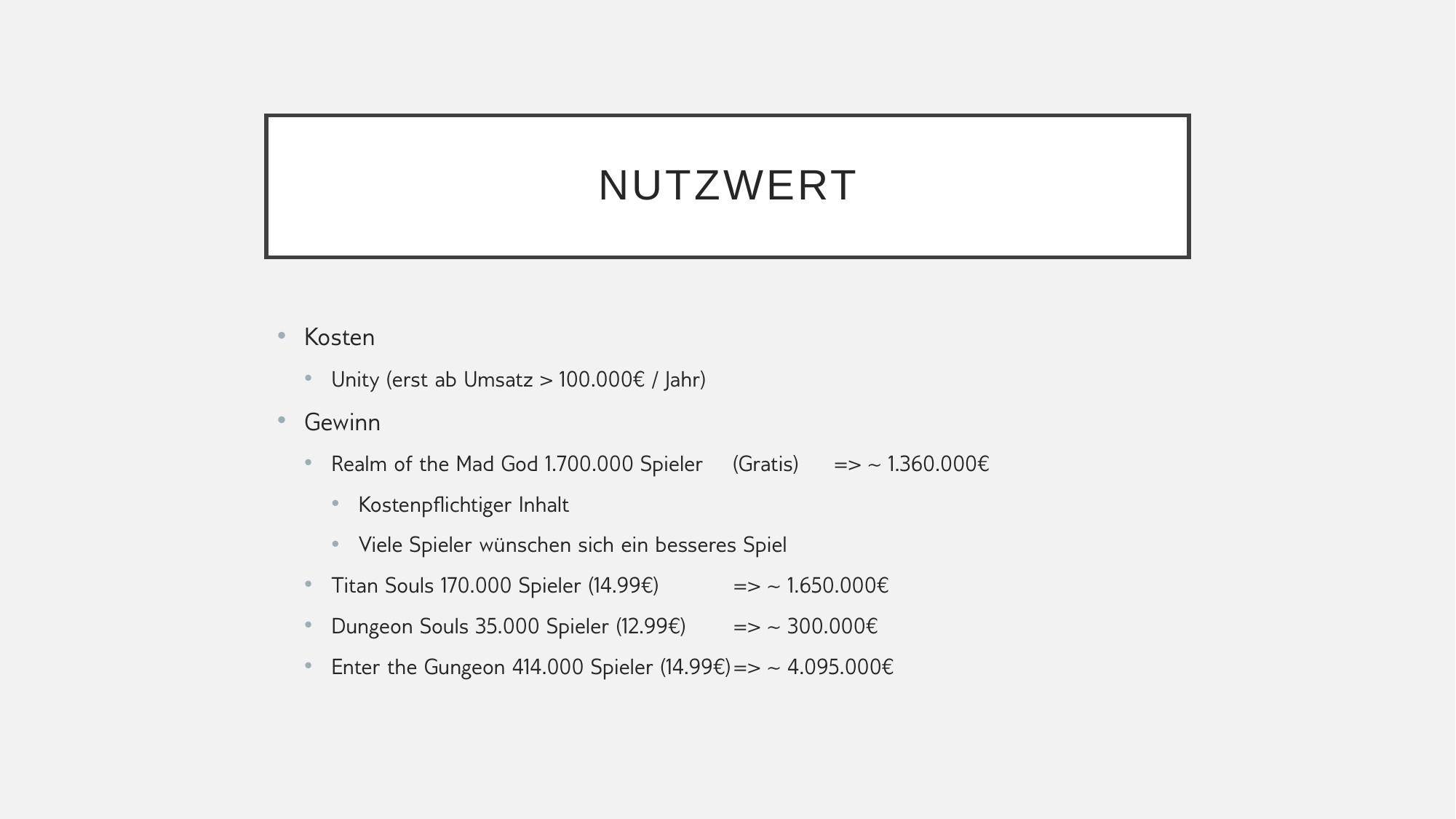

# Nutzwert
Kosten
Unity (erst ab Umsatz > 100.000€ / Jahr)
Gewinn
Realm of the Mad God 1.700.000 Spieler 	(Gratis)	=> ~ 1.360.000€
Kostenpflichtiger Inhalt
Viele Spieler wünschen sich ein besseres Spiel
Titan Souls 170.000 Spieler (14.99€)		=> ~ 1.650.000€
Dungeon Souls 35.000 Spieler (12.99€)		=> ~ 300.000€
Enter the Gungeon 414.000 Spieler (14.99€)	=> ~ 4.095.000€